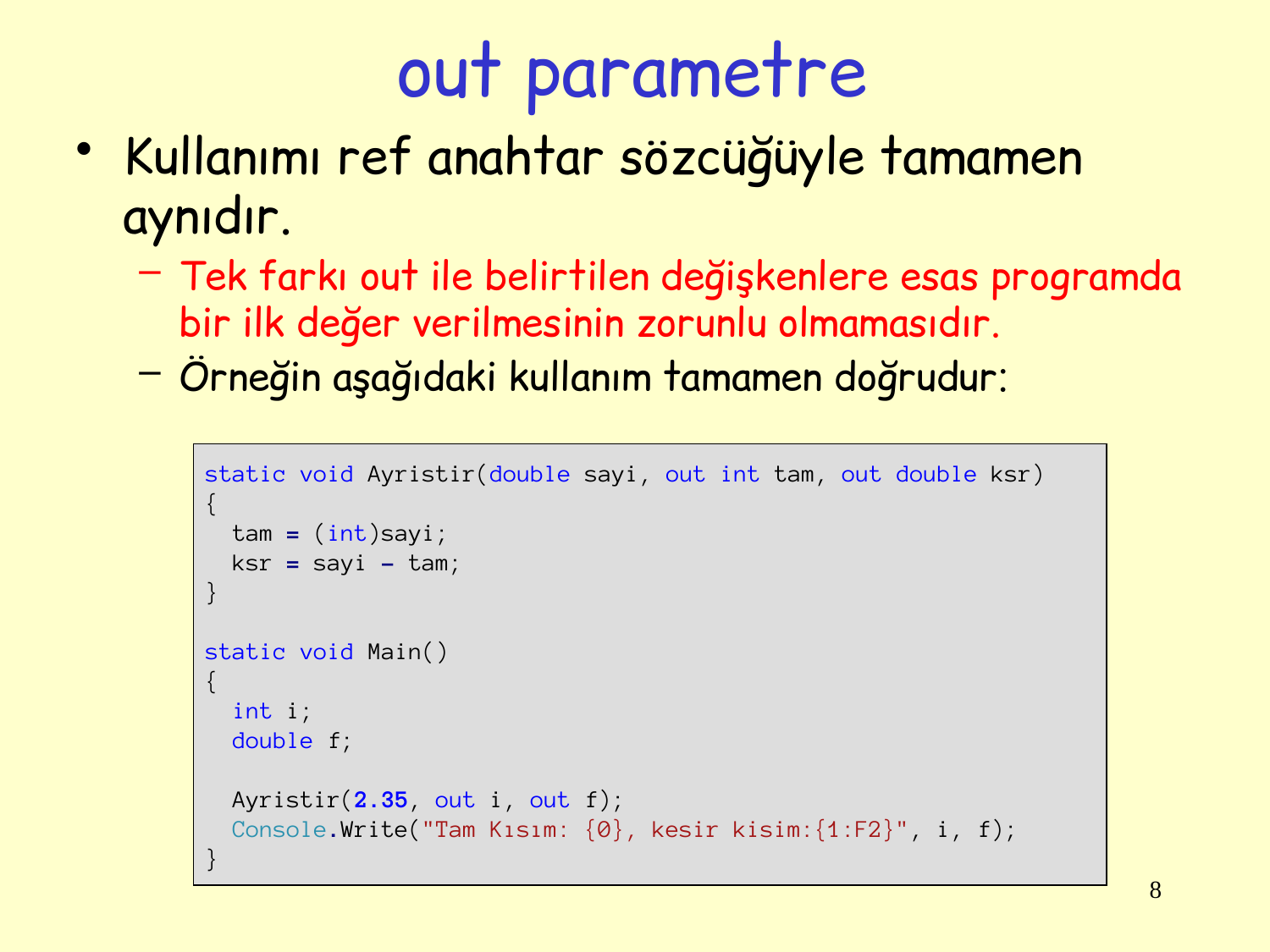

# out parametre
Kullanımı ref anahtar sözcüğüyle tamamen aynıdır.
Tek farkı out ile belirtilen değişkenlere esas programda bir ilk değer verilmesinin zorunlu olmamasıdır.
Örneğin aşağıdaki kullanım tamamen doğrudur:
static void Ayristir(double sayi, out int tam, out double ksr)
{
  tam = (int)sayi;
  ksr = sayi - tam;
}

static void Main()
{
  int i;
  double f;

  Ayristir(2.35, out i, out f);
  Console.Write("Tam Kısım: {0}, kesir kisim:{1:F2}", i, f);
}
8